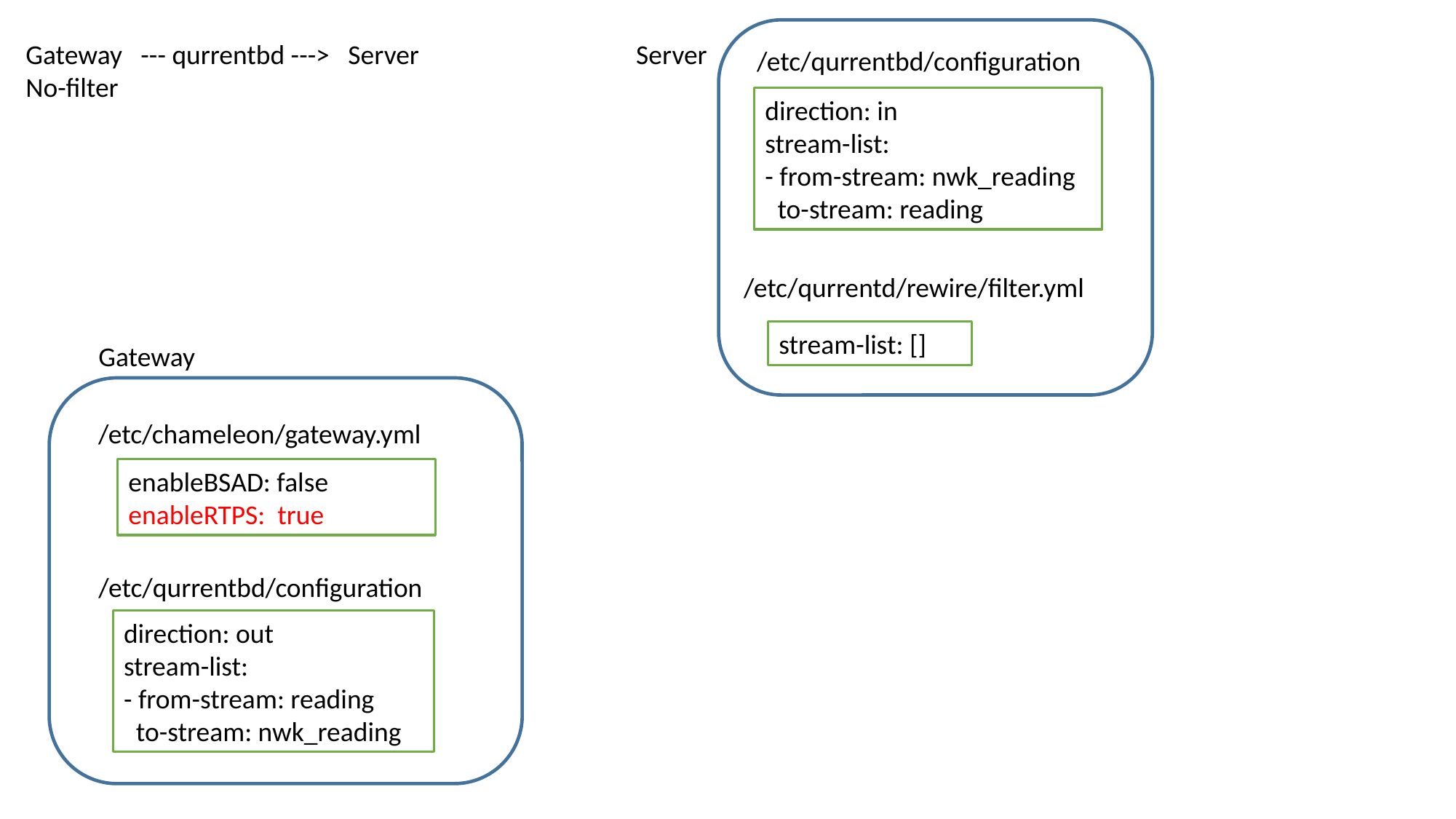

Server
Gateway   --- qurrentbd --->   Server
No-filter
/etc/qurrentbd/configuration
direction: in
stream-list:
- from-stream: nwk_reading
  to-stream: reading
/etc/qurrentd/rewire/filter.yml
stream-list: []
Gateway

/etc/chameleon/gateway.yml
enableBSAD: false
enableRTPS:  true
/etc/qurrentbd/configuration
direction: out
stream-list:
- from-stream: reading
  to-stream: nwk_reading